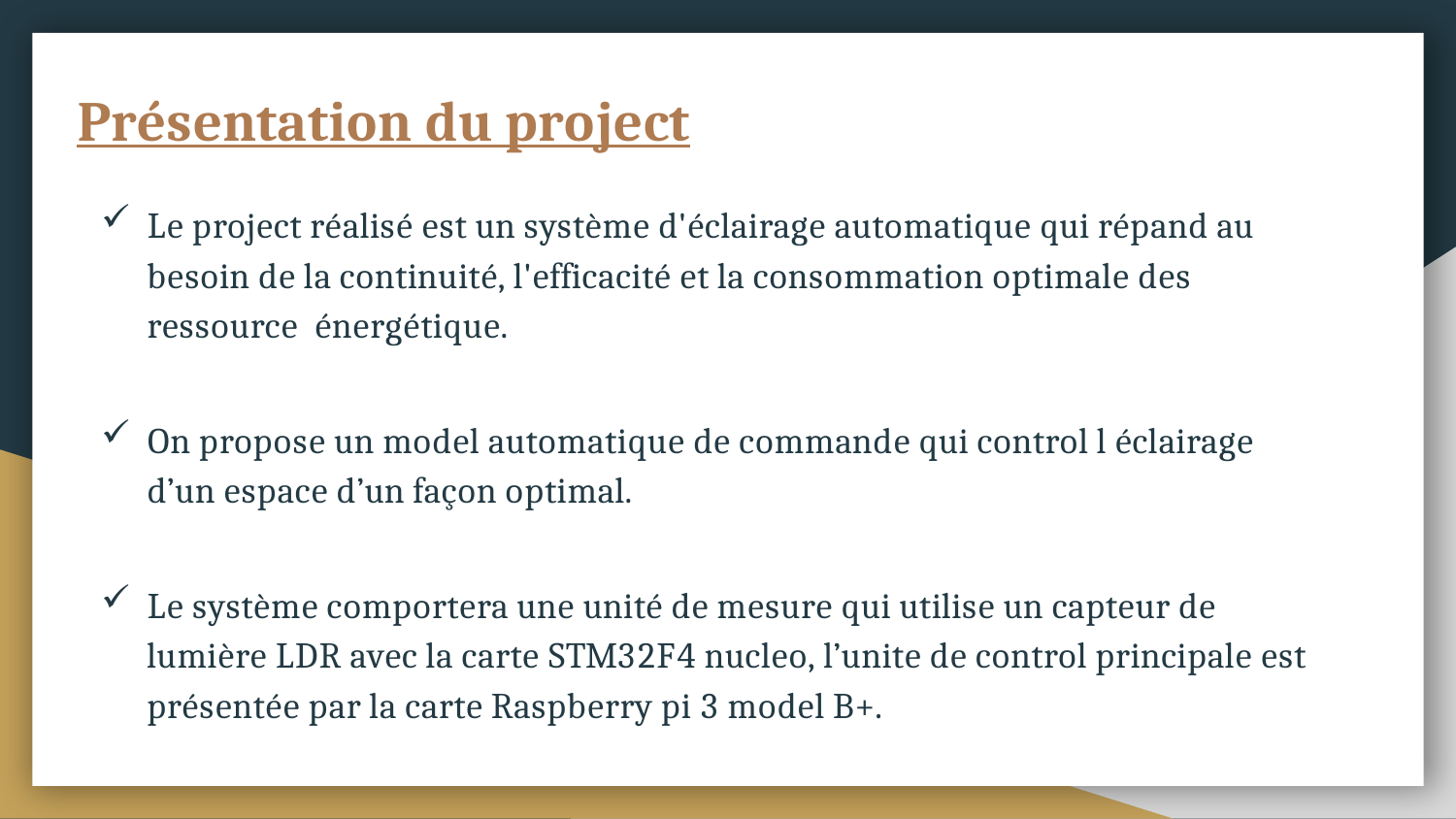

# Présentation du project
Le project réalisé est un système d'éclairage automatique qui répand au besoin de la continuité, l'efficacité et la consommation optimale des ressource  énergétique.
On propose un model automatique de commande qui control l éclairage d’un espace d’un façon optimal.
Le système comportera une unité de mesure qui utilise un capteur de lumière LDR avec la carte STM32F4 nucleo, l’unite de control principale est présentée par la carte Raspberry pi 3 model B+.